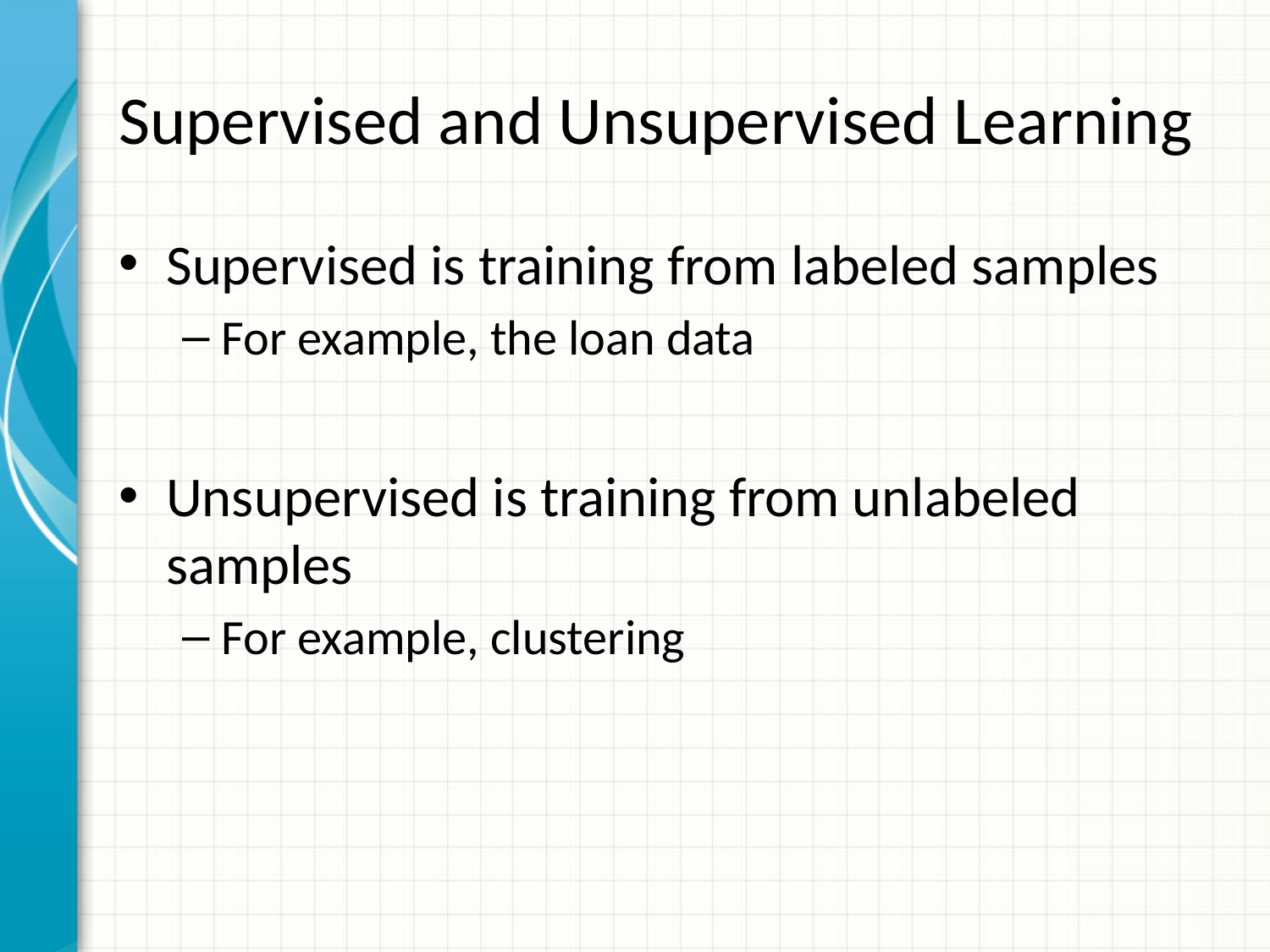

# Supervised and Unsupervised Learning
Supervised is training from labeled samples
For example, the loan data

Unsupervised is training from unlabeled samples
For example, clustering